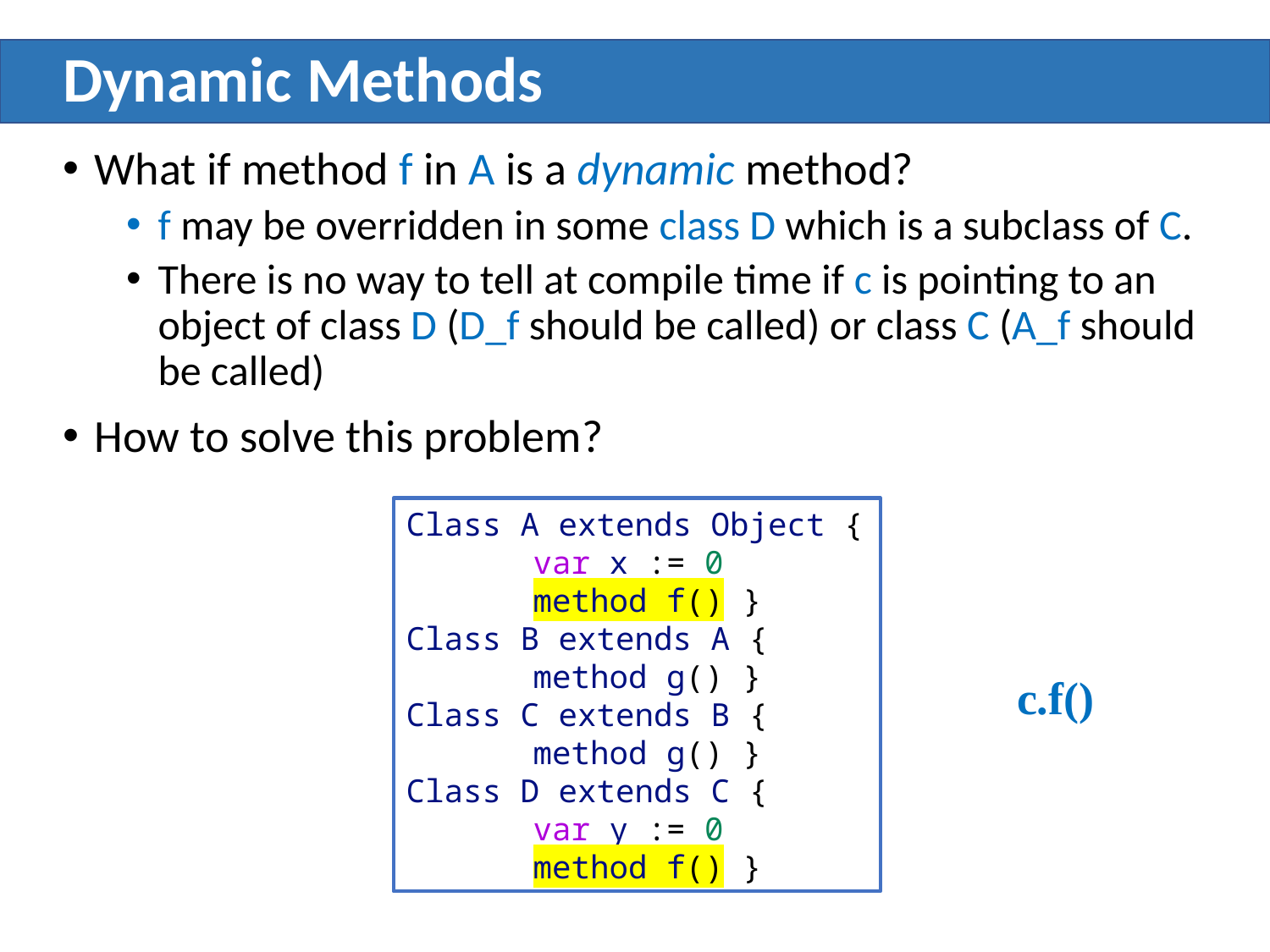

# Dynamic Methods
What if method f in A is a dynamic method?
f may be overridden in some class D which is a subclass of C.
There is no way to tell at compile time if c is pointing to an object of class D (D_f should be called) or class C (A_f should be called)
How to solve this problem?
Class A extends Object {
	var x := 0
	method f() }
Class B extends A {
	method g() }
Class C extends B {
	method g() }
Class D extends C {
	var y := 0
	method f() }
c.f()